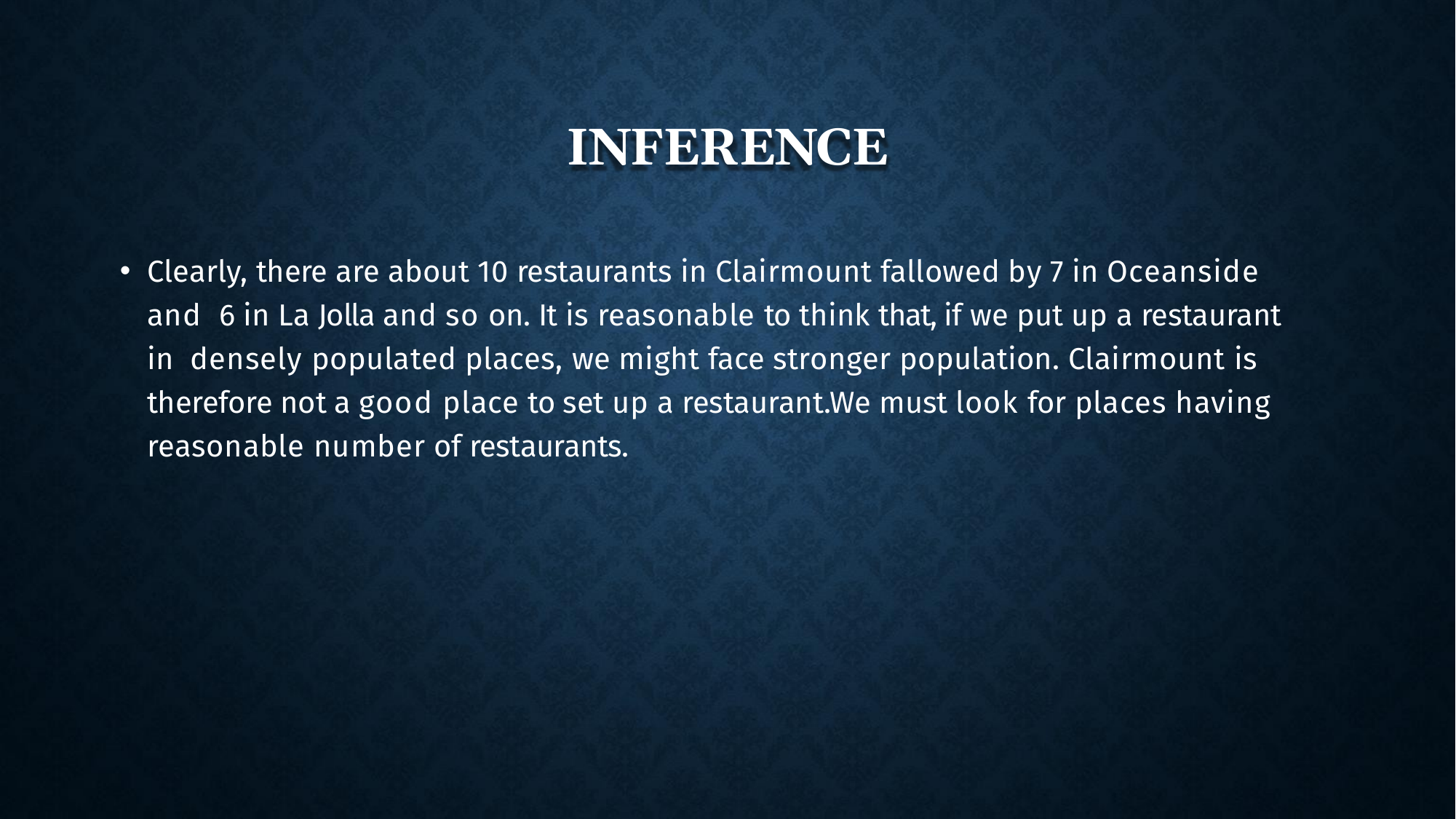

# INFERENCE
Clearly, there are about 10 restaurants in Clairmount fallowed by 7 in Oceanside and  6 in La Jolla and so on. It is reasonable to think that, if we put up a restaurant in  densely populated places, we might face stronger population. Clairmount is  therefore not a good place to set up a restaurant.We must look for places having  reasonable number of restaurants.